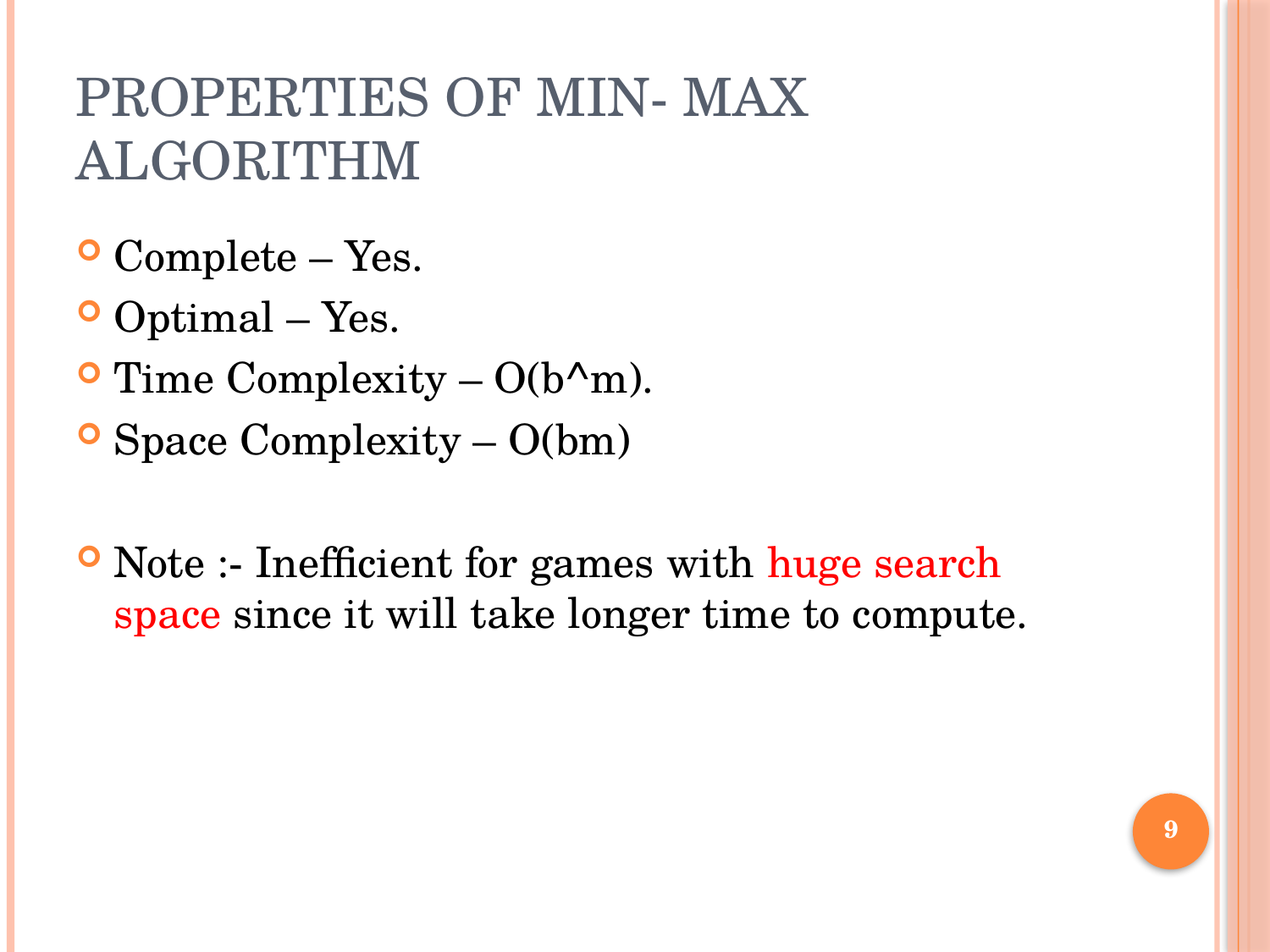

# Properties Of Min- Max Algorithm
Complete – Yes.
Optimal – Yes.
Time Complexity – O(b^m).
Space Complexity – O(bm)

Note :- Inefficient for games with huge search space since it will take longer time to compute.
9